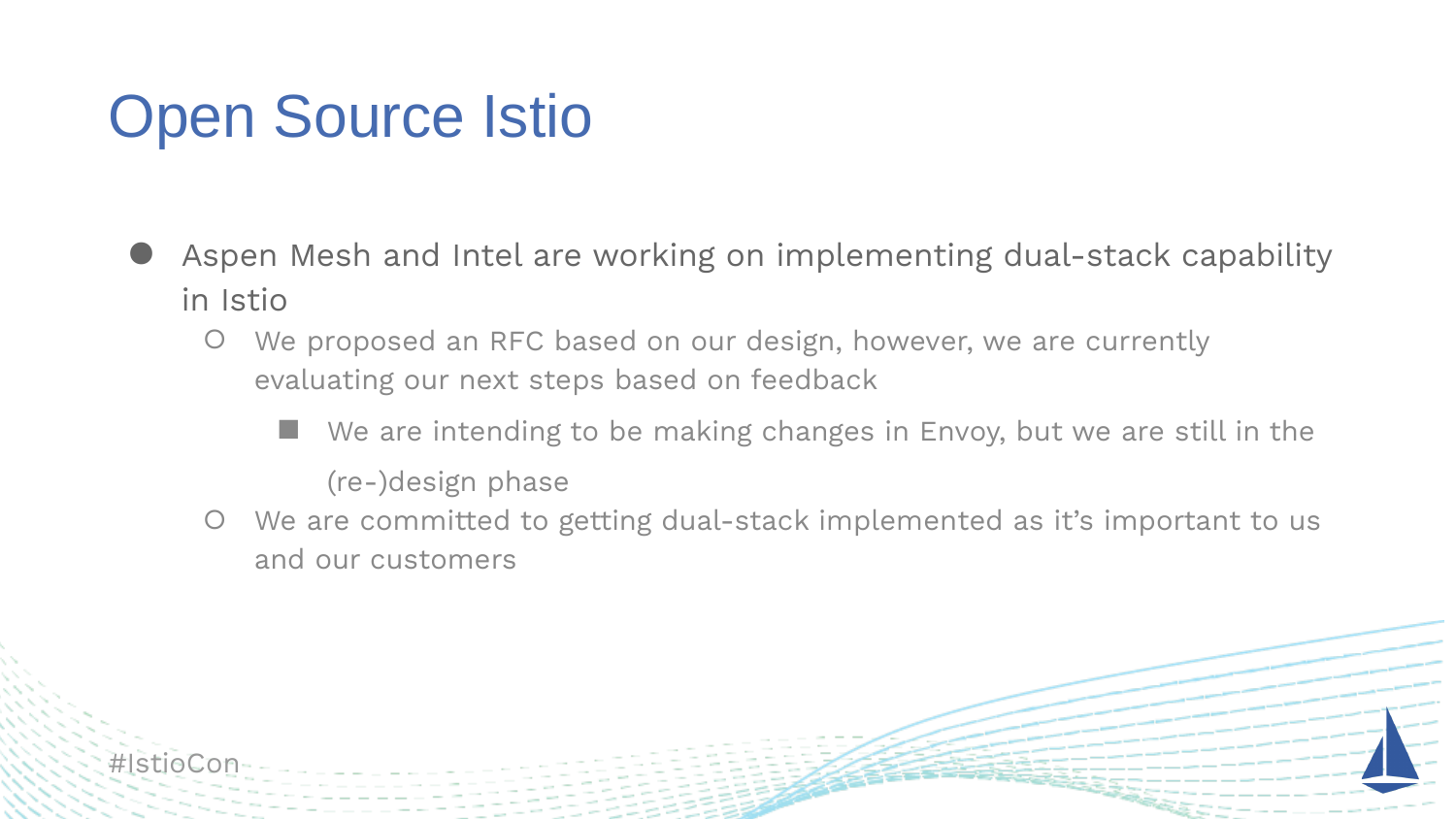

# Open Source Istio
Aspen Mesh and Intel are working on implementing dual-stack capability in Istio
We proposed an RFC based on our design, however, we are currently evaluating our next steps based on feedback
We are intending to be making changes in Envoy, but we are still in the (re-)design phase
We are committed to getting dual-stack implemented as it’s important to us and our customers